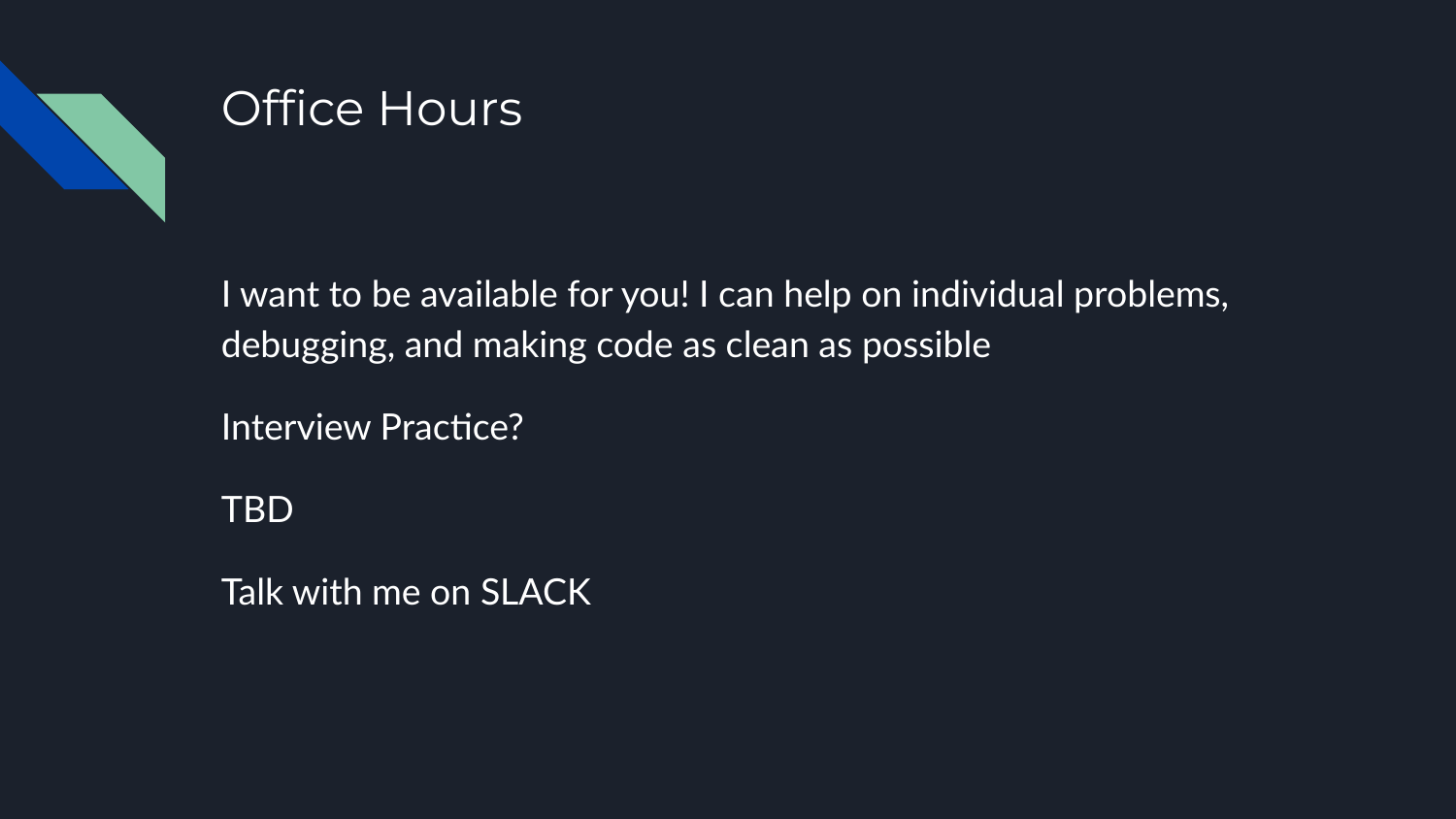

# Office Hours
I want to be available for you! I can help on individual problems, debugging, and making code as clean as possible
Interview Practice?
TBD
Talk with me on SLACK